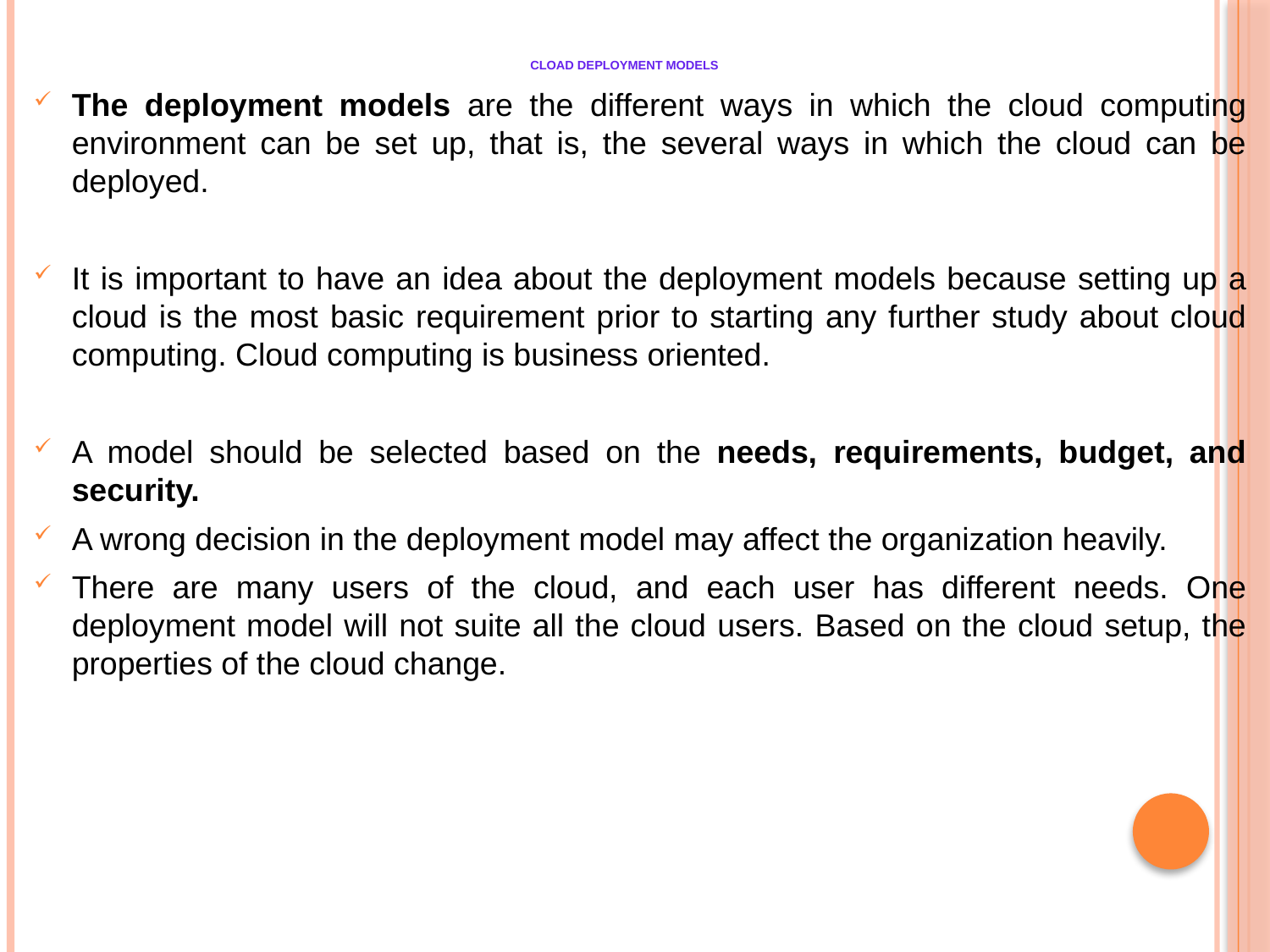

# Cload deployment models
The deployment models are the different ways in which the cloud computing environment can be set up, that is, the several ways in which the cloud can be deployed.

It is important to have an idea about the deployment models because setting up a cloud is the most basic requirement prior to starting any further study about cloud computing. Cloud computing is business oriented.

A model should be selected based on the needs, requirements, budget, and security.
A wrong decision in the deployment model may affect the organization heavily.
There are many users of the cloud, and each user has different needs. One deployment model will not suite all the cloud users. Based on the cloud setup, the properties of the cloud change.